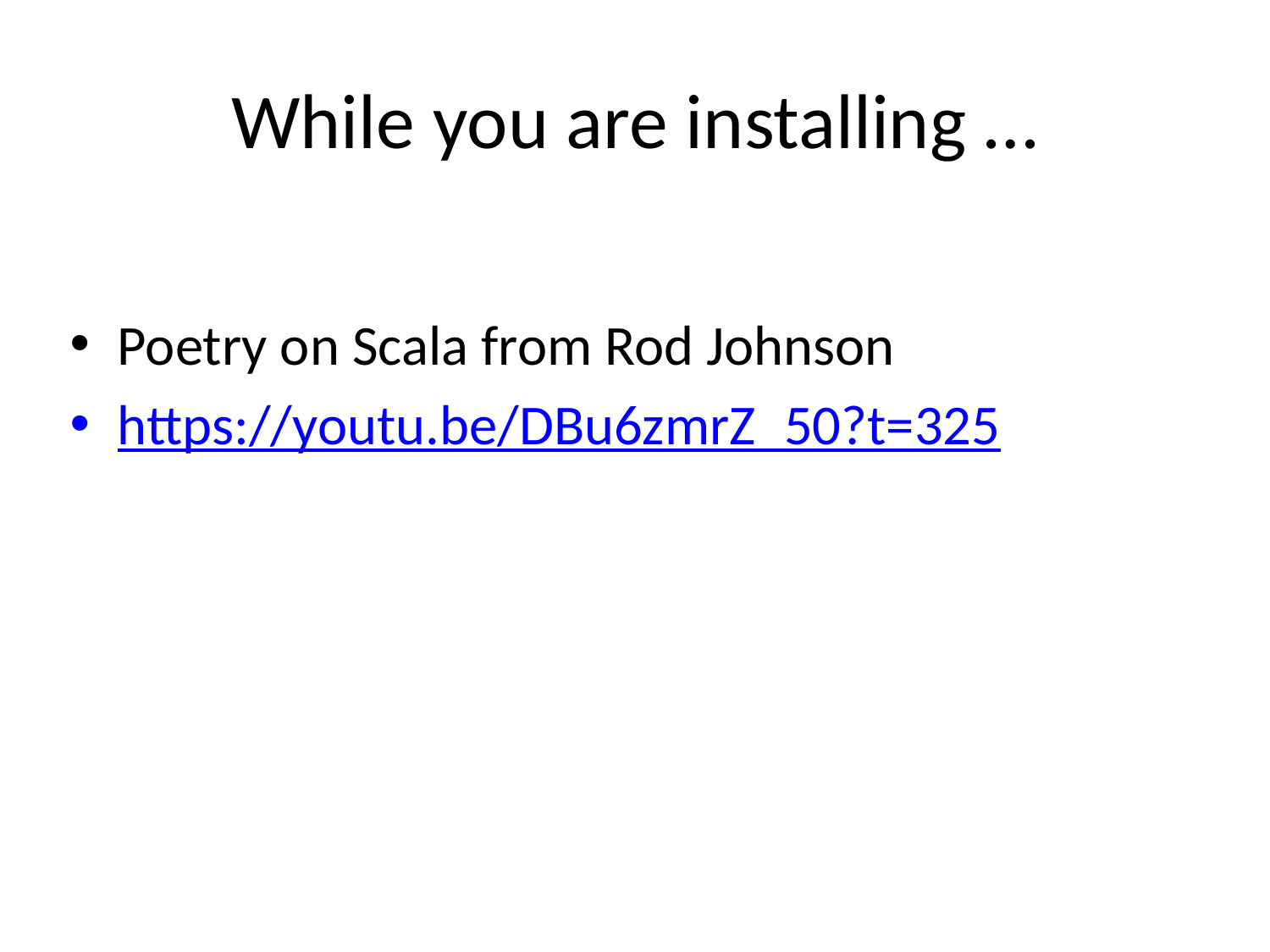

# While you are installing …

Poetry on Scala from Rod Johnson
https://youtu.be/DBu6zmrZ_50?t=325